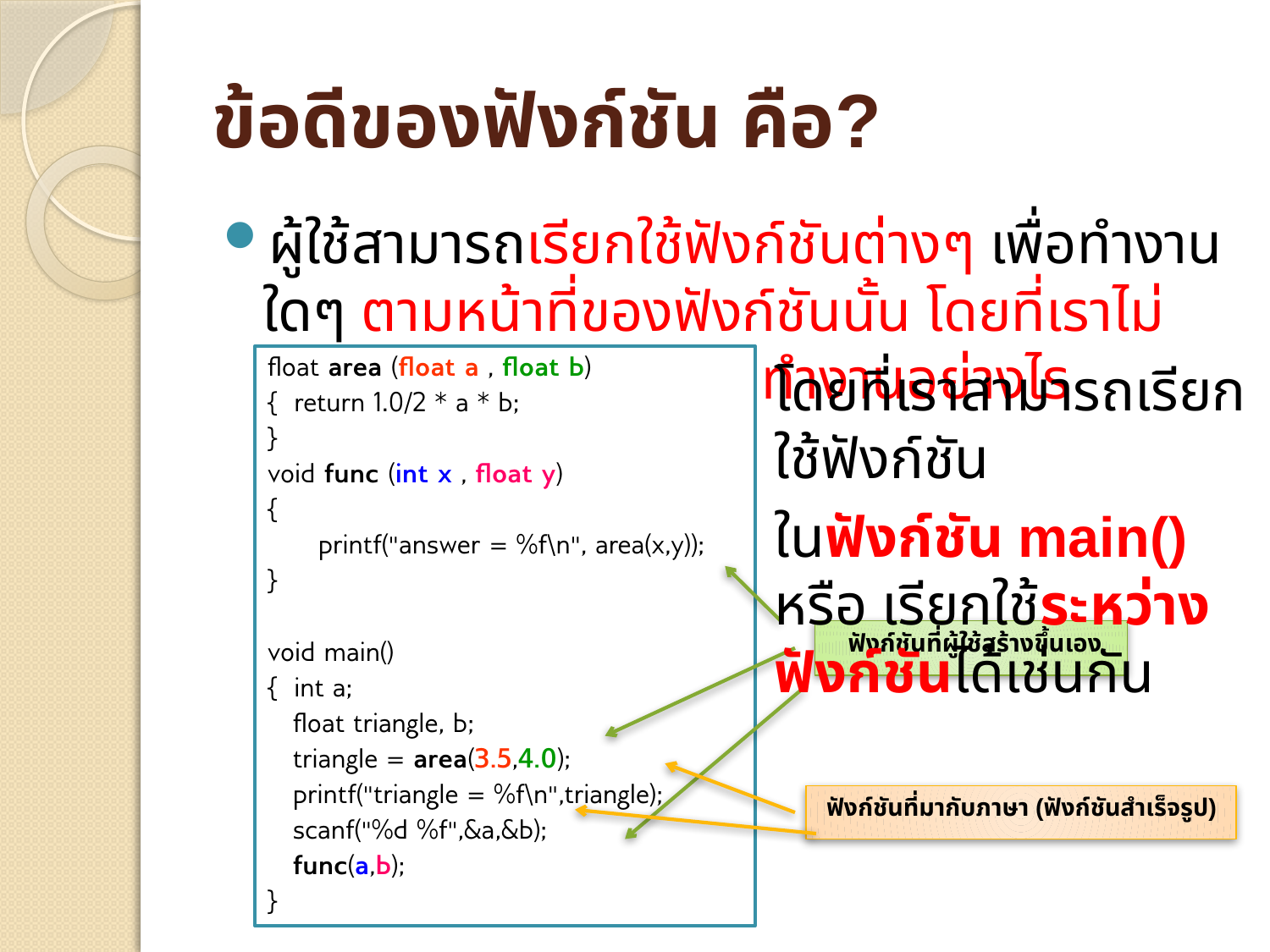

# ข้อดีของฟังก์ชัน คือ?
ผู้ใช้สามารถเรียกใช้ฟังก์ชันต่างๆ เพื่อทำงานใดๆ ตามหน้าที่ของฟังก์ชันนั้น โดยที่เราไม่ต้องสนใจว่าฟังก์ชันนั้นทำงานอย่างไร
float area (float a , float b)
{  return 1.0/2 * a * b;
}
void func (int x , float y)
{
      printf("answer = %f\n", area(x,y));
}

void main()
{  int a;
   float triangle, b;
   triangle = area(3.5,4.0);
   printf("triangle = %f\n",triangle);
   scanf("%d %f",&a,&b);
   func(a,b);
}
โดยที่เราสามารถเรียกใช้ฟังก์ชัน
ในฟังก์ชัน main() หรือ เรียกใช้ระหว่างฟังก์ชันได้เช่นกัน
ฟังก์ชันที่ผู้ใช้สร้างขึ้นเอง
ฟังก์ชันที่มากับภาษา (ฟังก์ชันสำเร็จรูป)